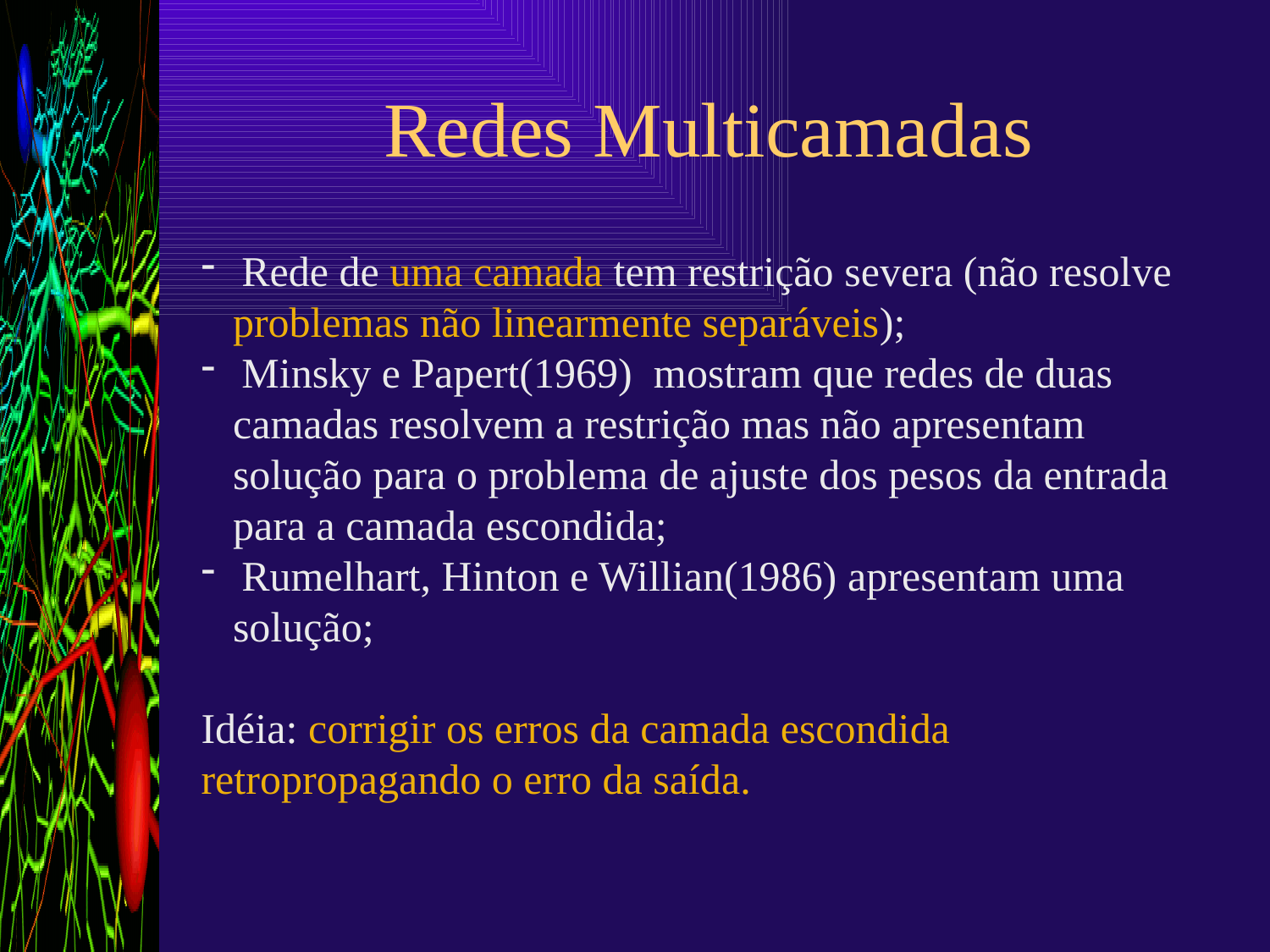

Redes Multicamadas
 Rede de uma camada tem restrição severa (não resolve
   problemas não linearmente separáveis);
 Minsky e Papert(1969)  mostram que redes de duas
   camadas resolvem a restrição mas não apresentam
   solução para o problema de ajuste dos pesos da entrada
   para a camada escondida;
 Rumelhart, Hinton e Willian(1986) apresentam uma
   solução;

Idéia: corrigir os erros da camada escondida retropropagando o erro da saída.